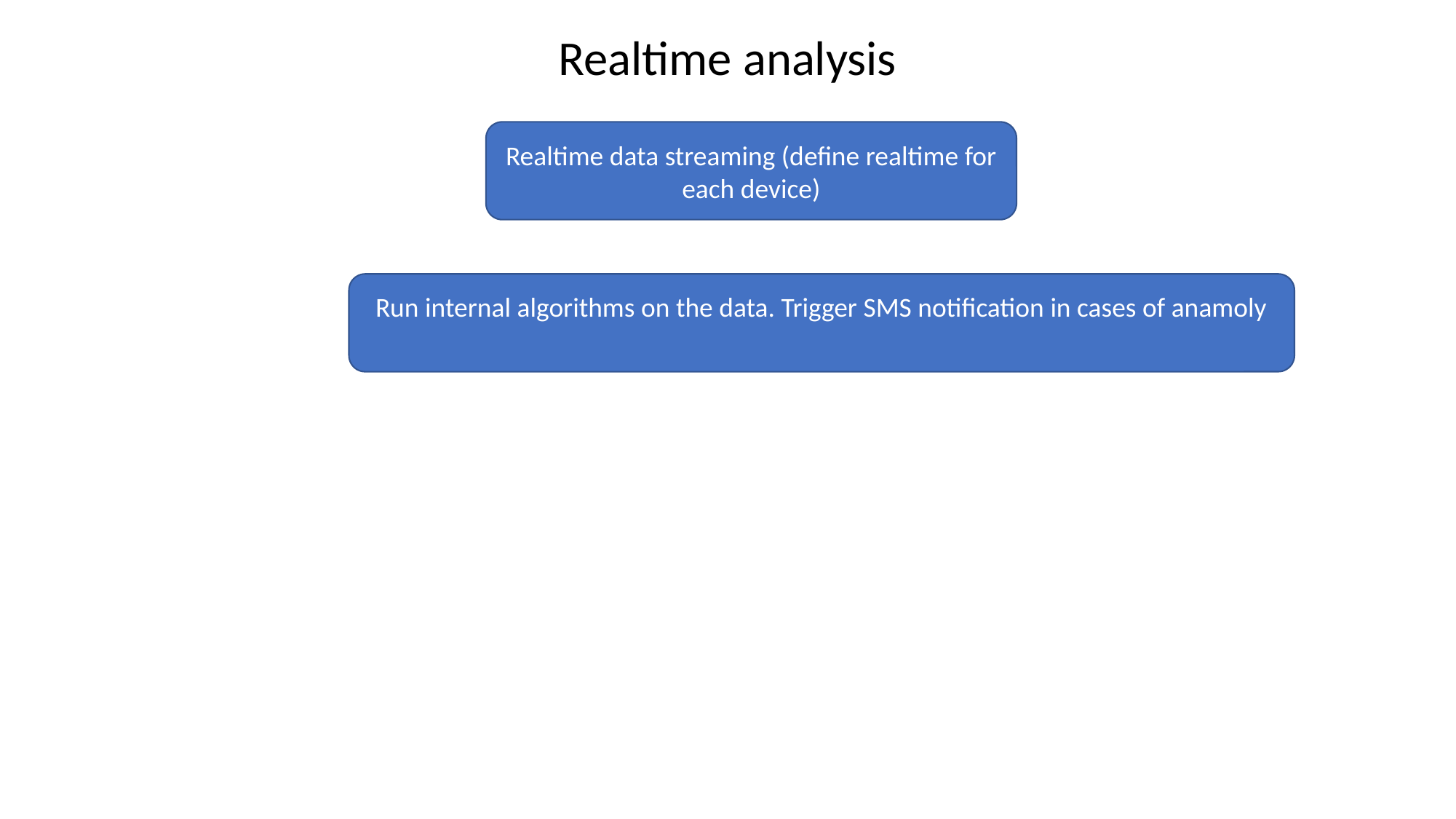

Realtime analysis
Realtime data streaming (define realtime for each device)
Run internal algorithms on the data. Trigger SMS notification in cases of anamoly